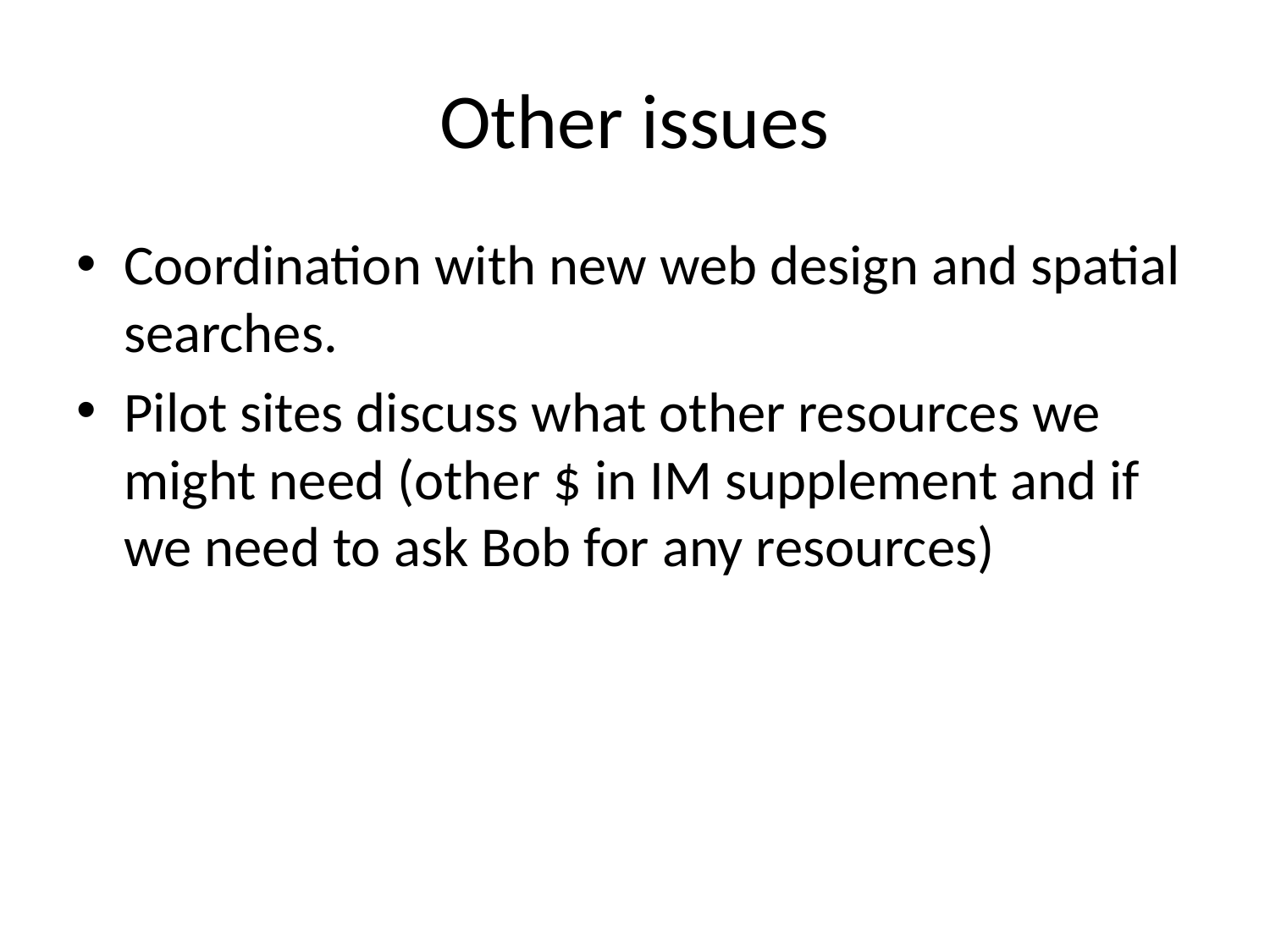

# Other issues
Coordination with new web design and spatial searches.
Pilot sites discuss what other resources we might need (other $ in IM supplement and if we need to ask Bob for any resources)